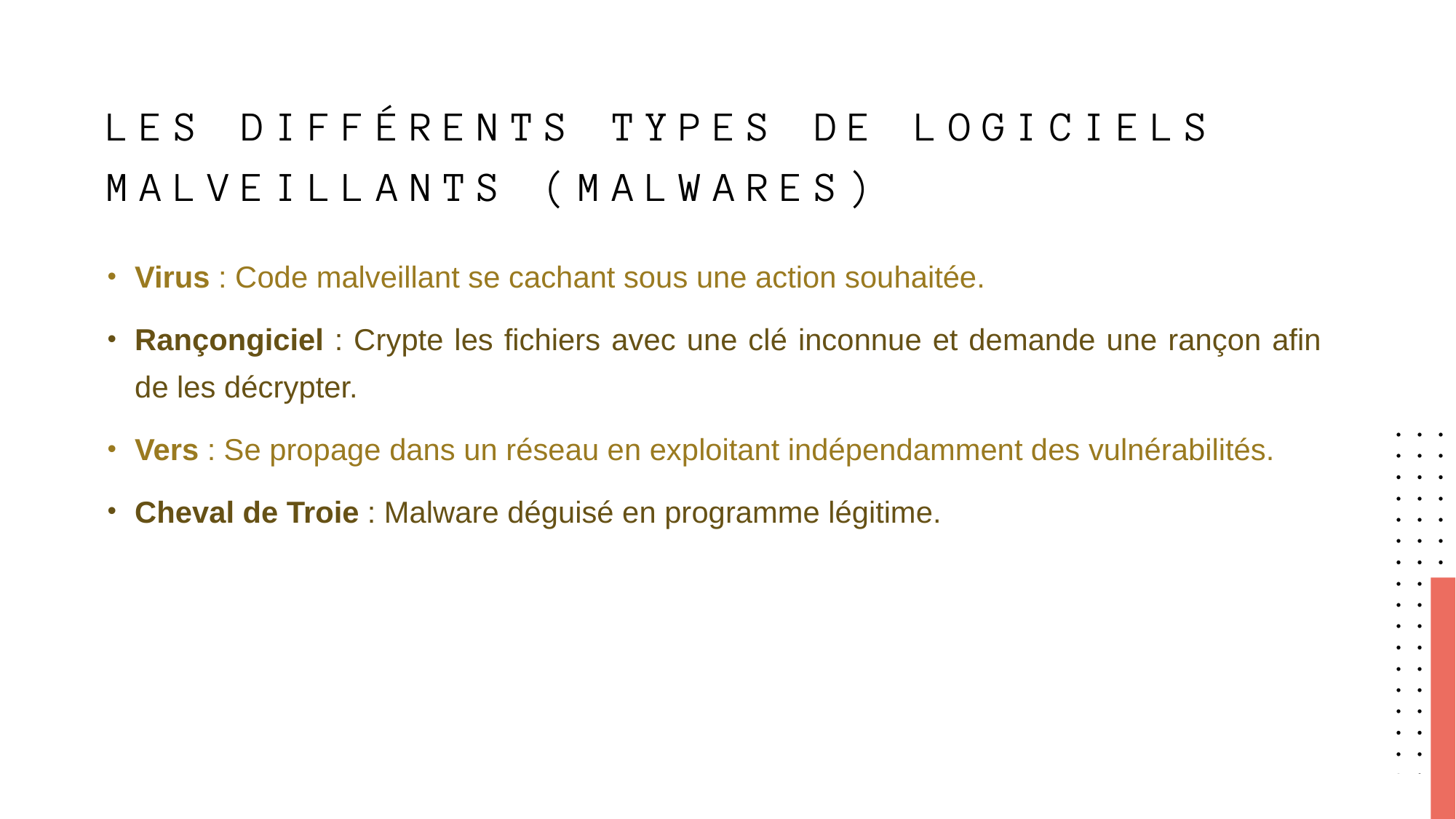

# Les différents types de logiciels malveillants (malwares)
Virus : Code malveillant se cachant sous une action souhaitée.
Rançongiciel : Crypte les fichiers avec une clé inconnue et demande une rançon afin de les décrypter.
Vers : Se propage dans un réseau en exploitant indépendamment des vulnérabilités.
Cheval de Troie : Malware déguisé en programme légitime.